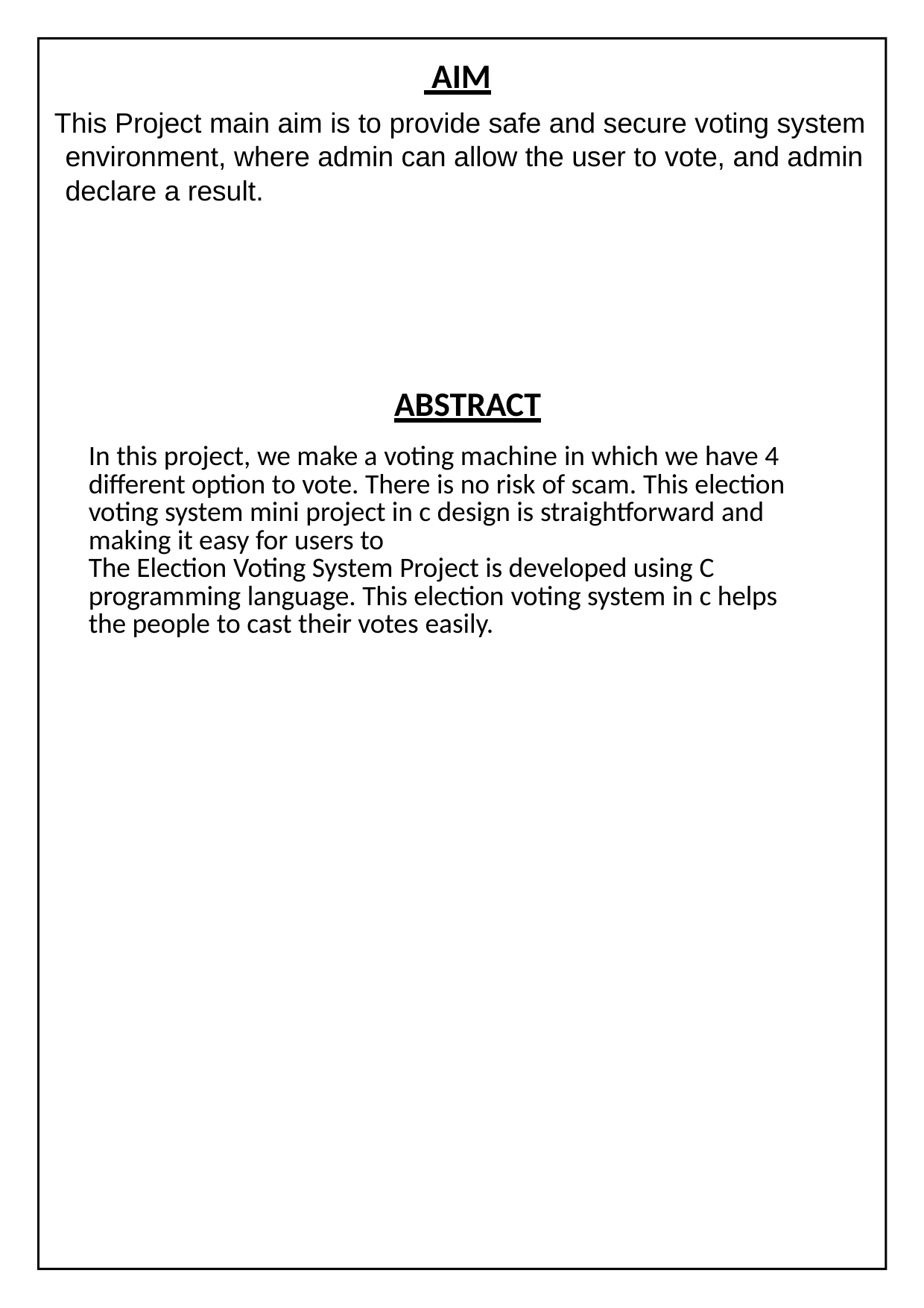

AIM
This Project main aim is to provide safe and secure voting system  environment, where admin can allow the user to vote, and admin  declare a result.
ABSTRACT
In this project, we make a voting machine in which we have 4  different option to vote. There is no risk of scam. This election  voting system mini project in c design is straightforward and  making it easy for users to
The Election Voting System Project is developed using C  programming language. This election voting system in c helps  the people to cast their votes easily.